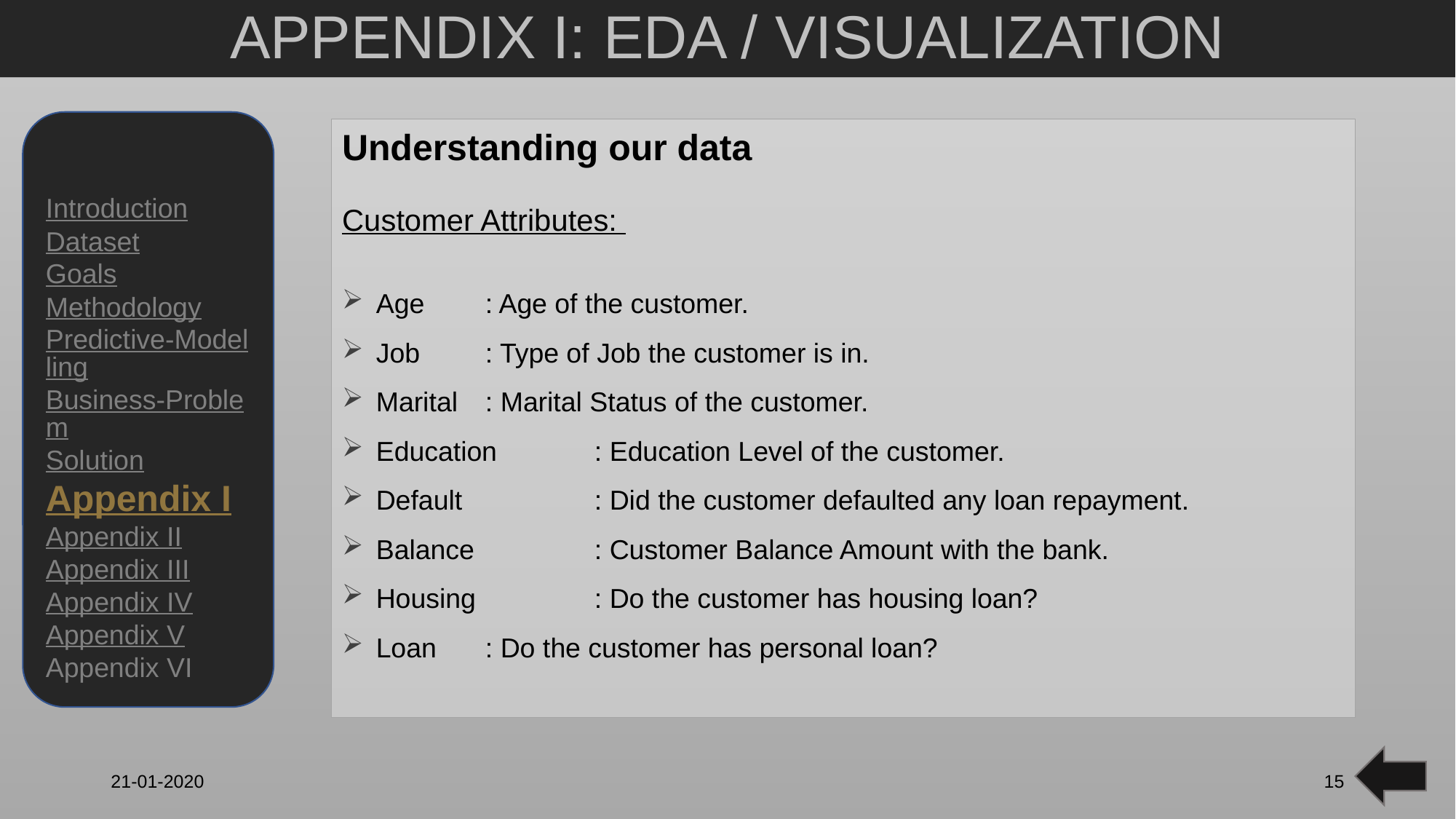

# APPENDIX I: EDA / VISUALIZATION
Understanding our data

Customer Attributes:

Age       	: Age of the customer.
Job       	: Type of Job the customer is in.
Marital   	: Marital Status of the customer.
Education	: Education Level of the customer.
Default   	: Did the customer defaulted any loan repayment.
Balance   	: Customer Balance Amount with the bank.
Housing   	: Do the customer has housing loan?
Loan      	: Do the customer has personal loan?

Introduction
Dataset
Goals
Methodology
Predictive-Modelling
Business-Problem
Solution
Appendix I
Appendix II
Appendix III
Appendix IV
Appendix V
Appendix VI

21-01-2020
15